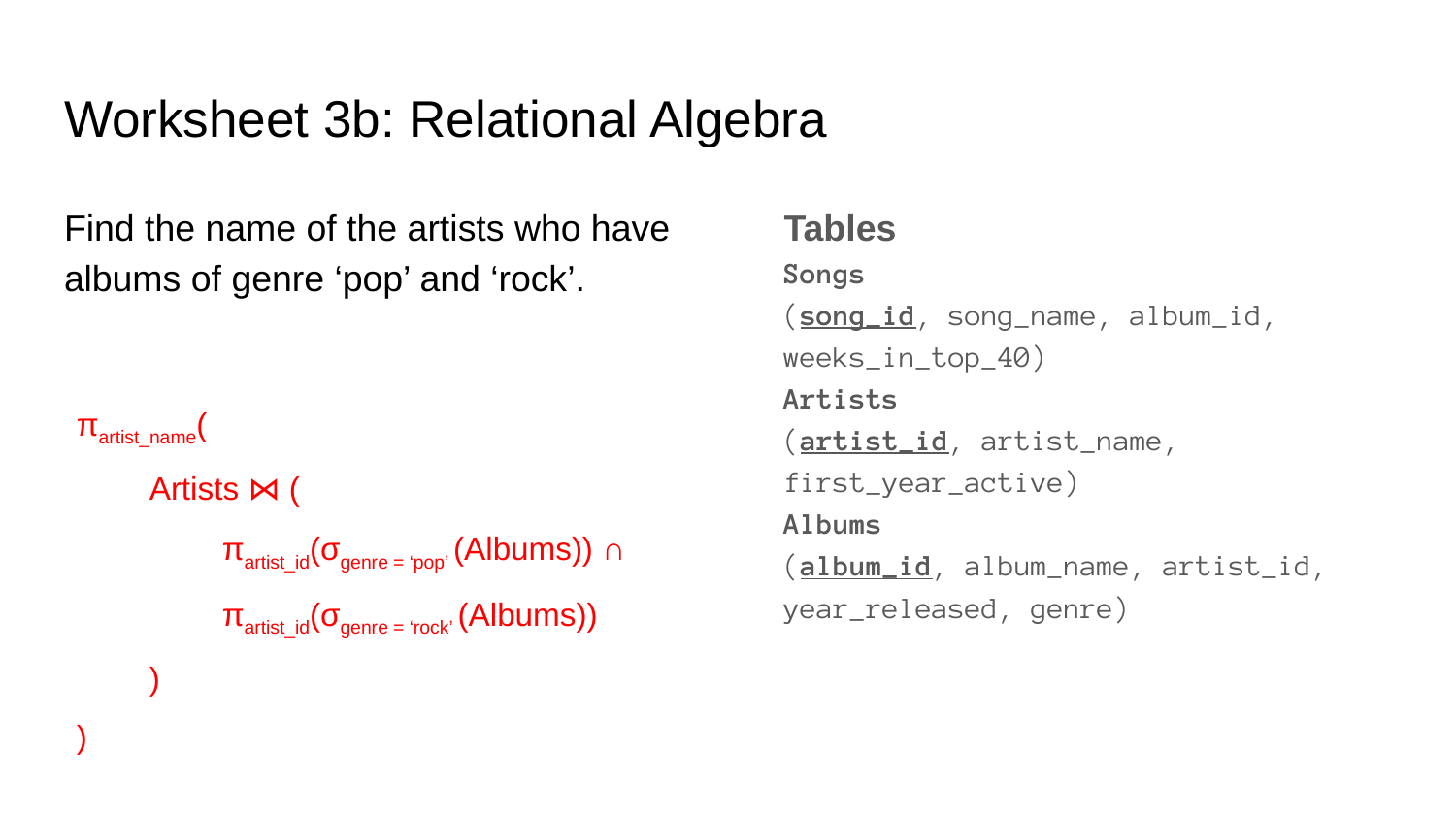

# Worksheet 3b: Relational Algebra
Find the name of the artists who have albums of genre ‘pop’ and ‘rock’.
Tables
Songs
(song_id, song_name, album_id, weeks_in_top_40)
Artists
(artist_id, artist_name, first_year_active)
Albums
(album_id, album_name, artist_id, year_released, genre)

πartist_name(
Artists ⋈ (
πartist_id(σgenre = ‘pop’ (Albums)) ∩
πartist_id(σgenre = ‘rock’ (Albums))
)
)